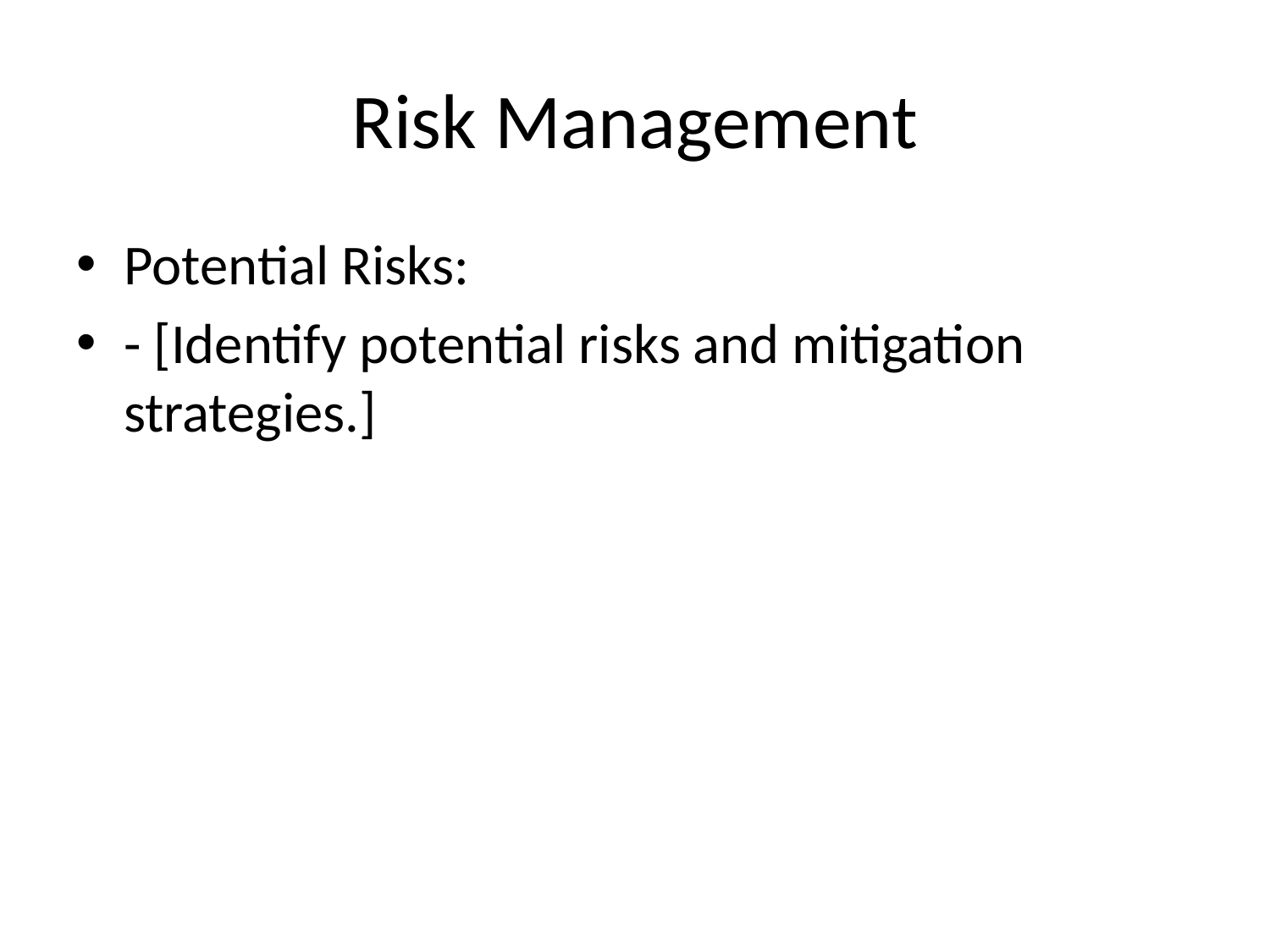

# Risk Management
Potential Risks:
- [Identify potential risks and mitigation strategies.]